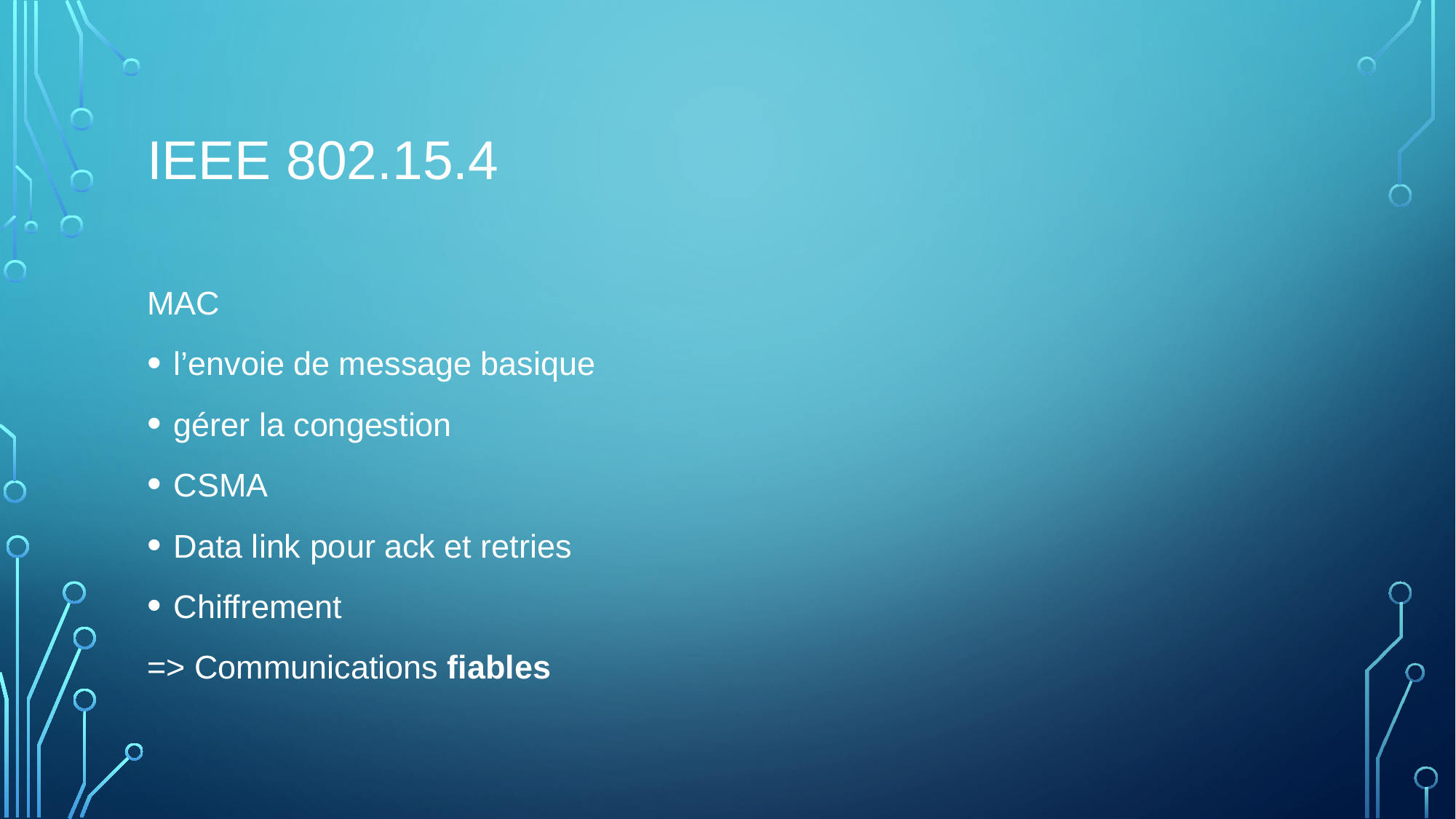

# IEEE 802.15.4
MAC
l’envoie de message basique
gérer la congestion
CSMA
Data link pour ack et retries
Chiffrement
=> Communications fiables